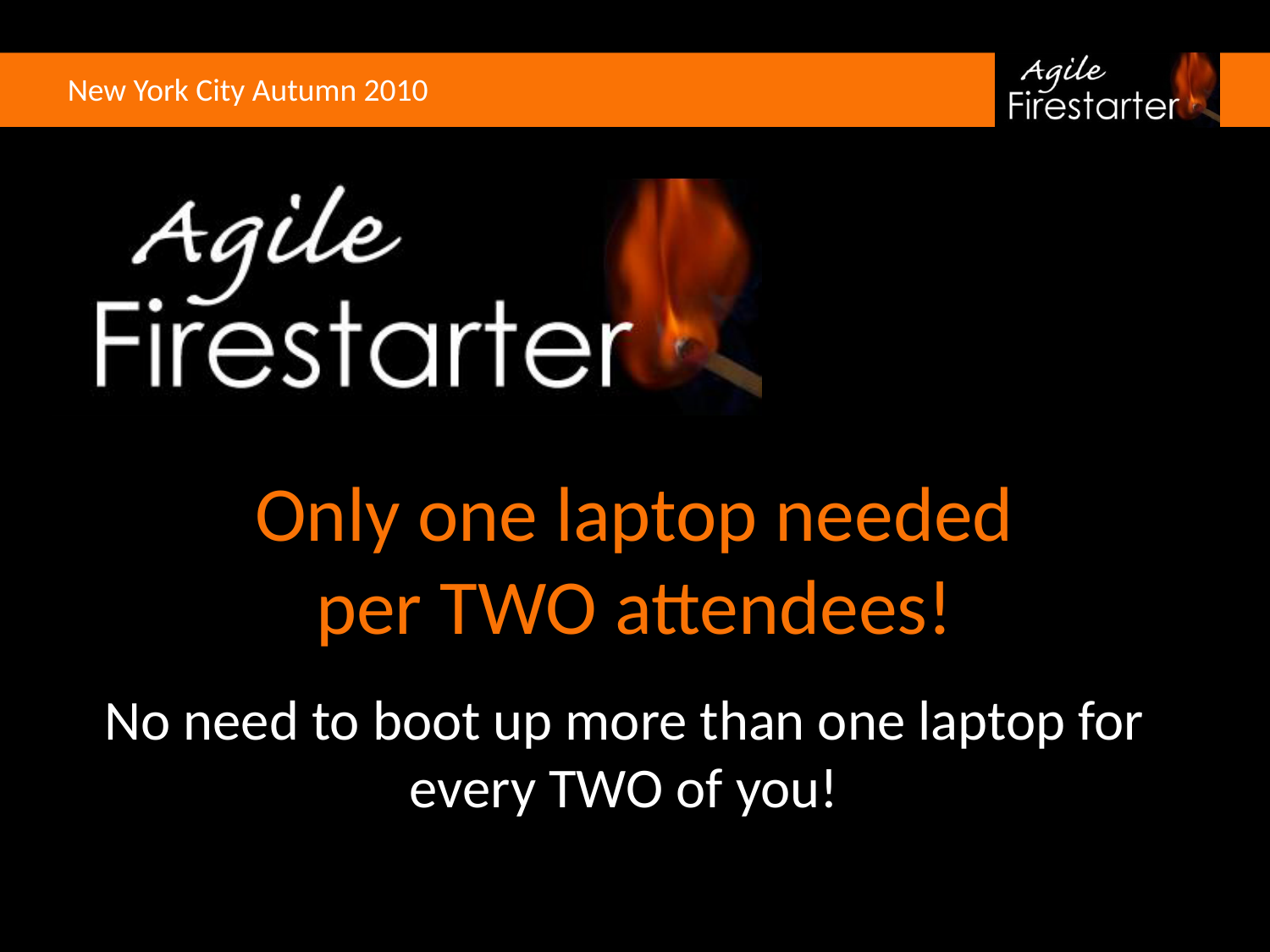

# Only one laptop needed per TWO attendees!
No need to boot up more than one laptop for every TWO of you!